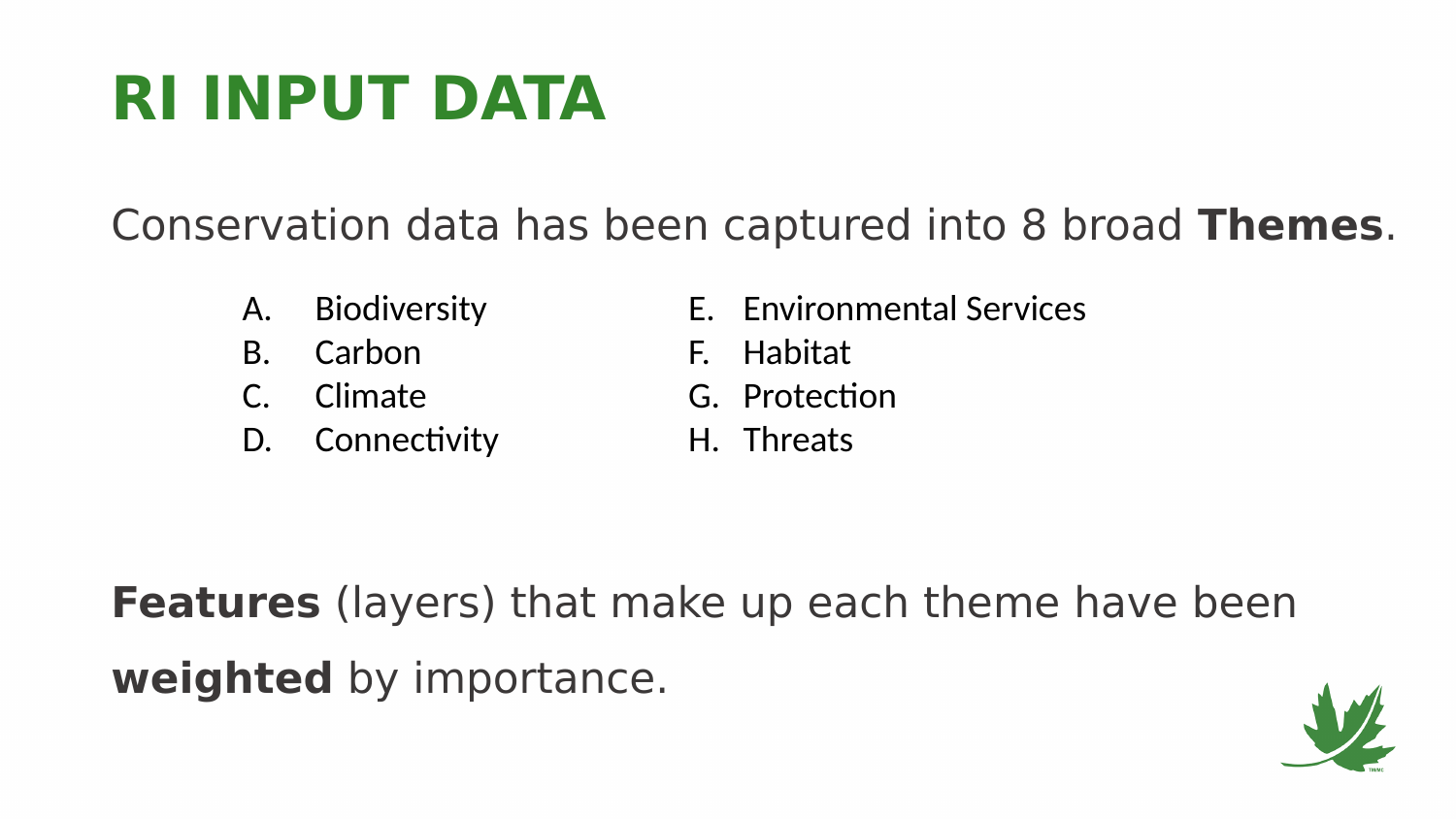

# RI INPUT DATA
Conservation data has been captured into 8 broad Themes.

Biodiversity
Carbon
Climate
Connectivity
Environmental Services
Habitat
Protection
Threats
Features (layers) that make up each theme have been weighted by importance.